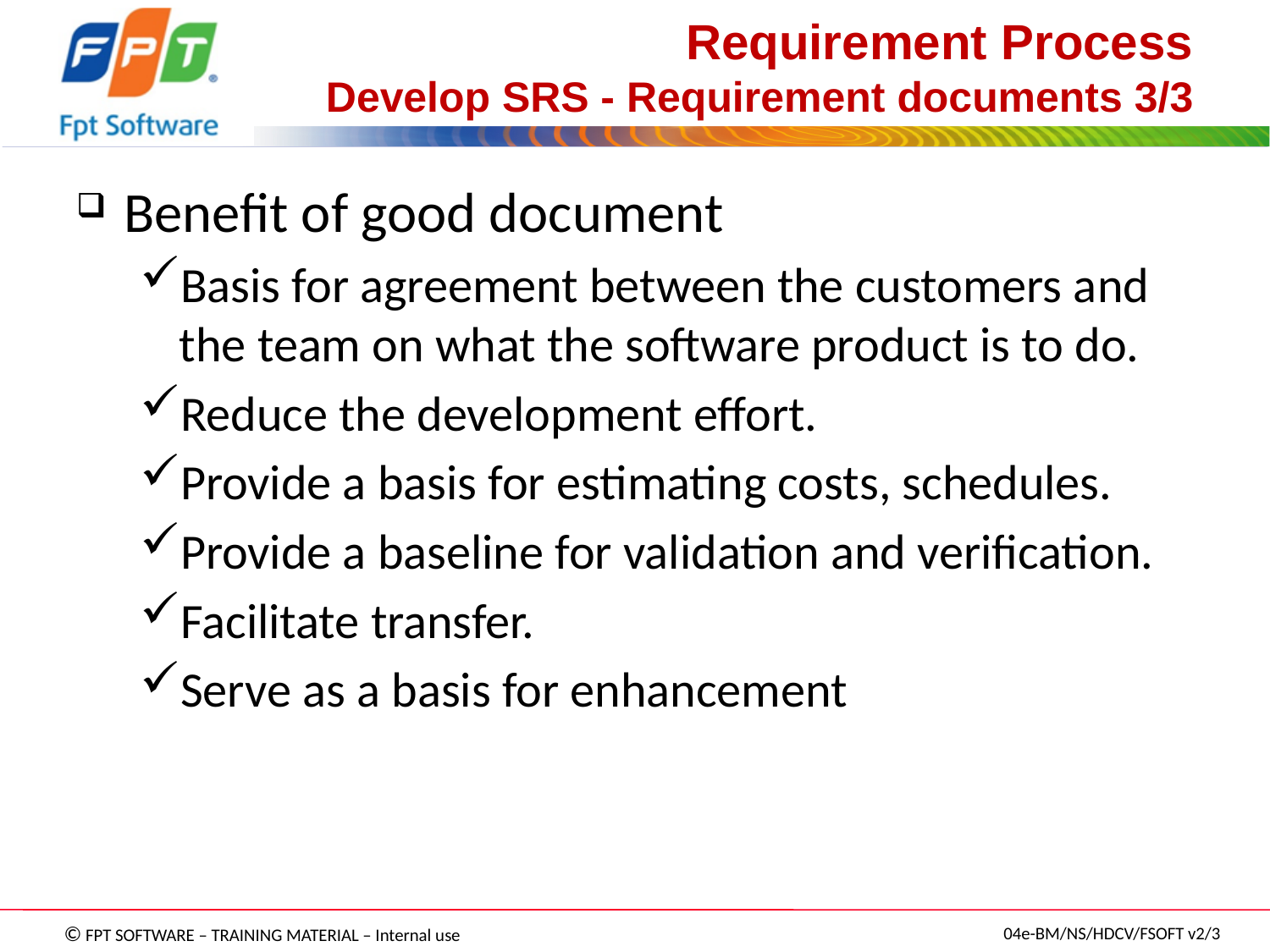

# Requirement Process Develop SRS - Requirement documents 3/3
Benefit of good document
Basis for agreement between the customers and the team on what the software product is to do.
Reduce the development effort.
Provide a basis for estimating costs, schedules.
Provide a baseline for validation and verification.
Facilitate transfer.
Serve as a basis for enhancement